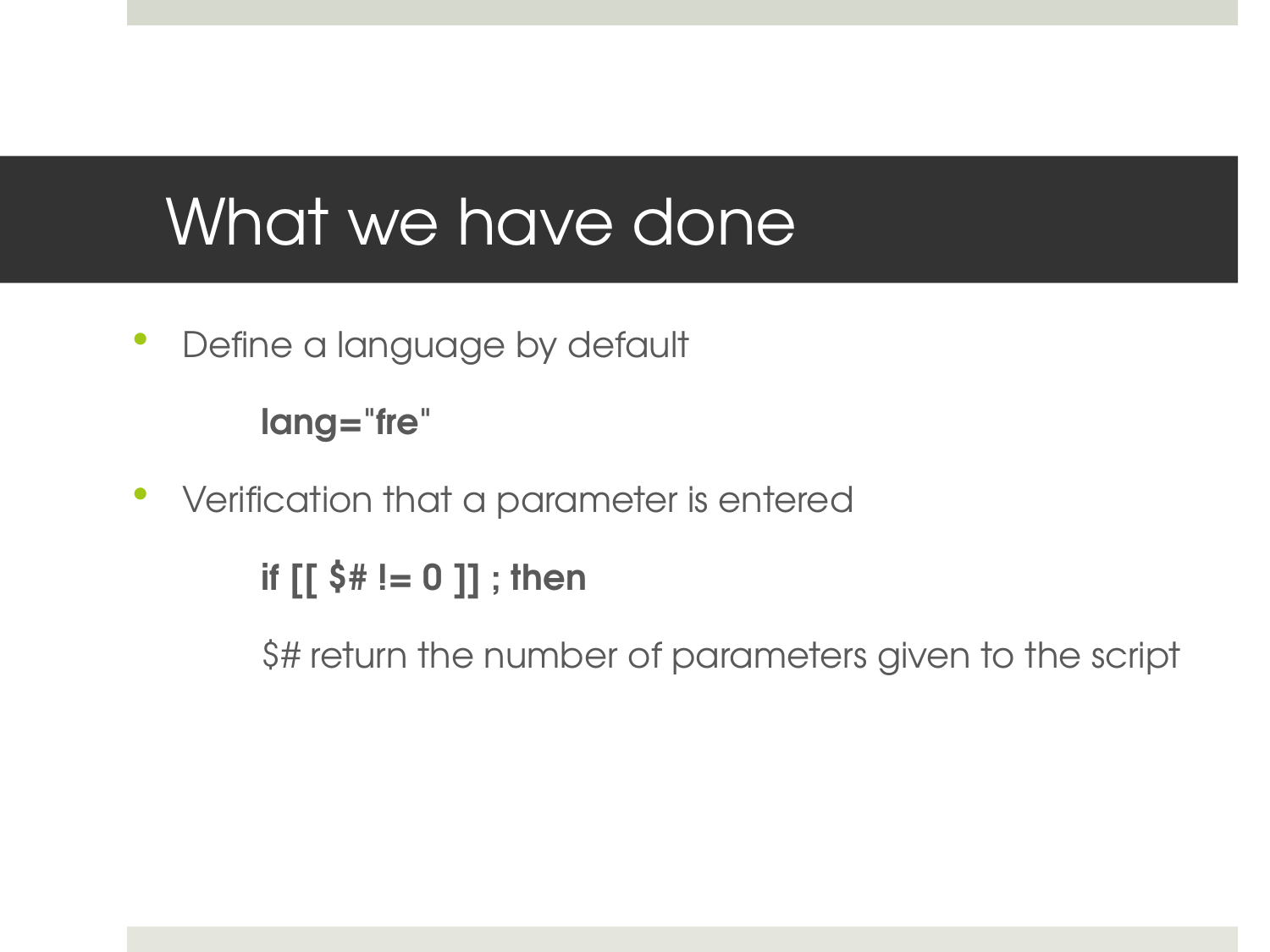

# What we have done
Define a language by default
	lang="fre"
Verification that a parameter is entered
	if [[ $# != 0 ]] ; then
	$# return the number of parameters given to the script